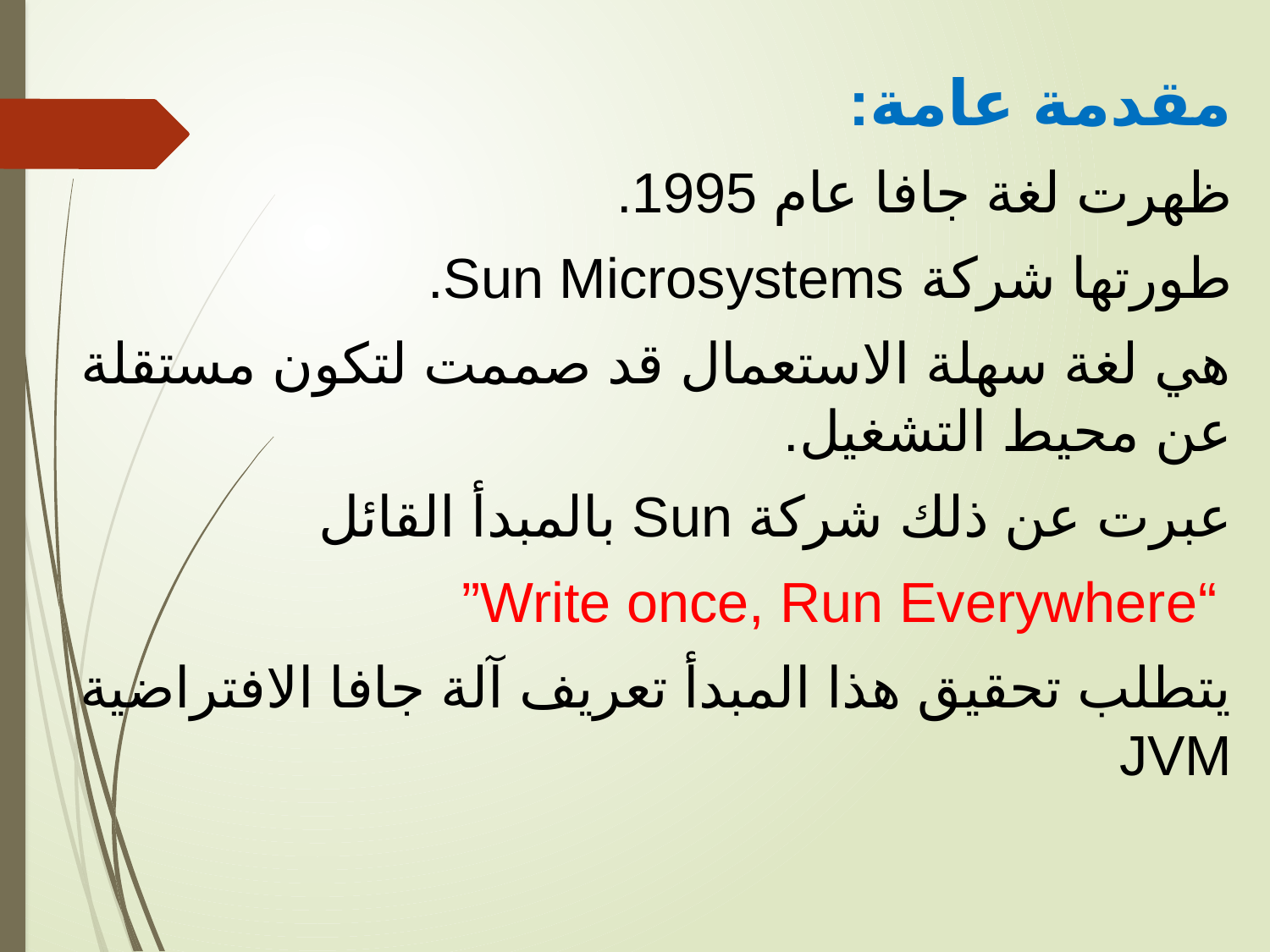

مقدمة عامة:
ظهرت لغة جافا عام 1995.
طورتها شركة Sun Microsystems.
هي لغة سهلة الاستعمال قد صممت لتكون مستقلة عن محيط التشغيل.
عبرت عن ذلك شركة Sun بالمبدأ القائل
 “Write once, Run Everywhere”
يتطلب تحقيق هذا المبدأ تعريف آلة جافا الافتراضية JVM